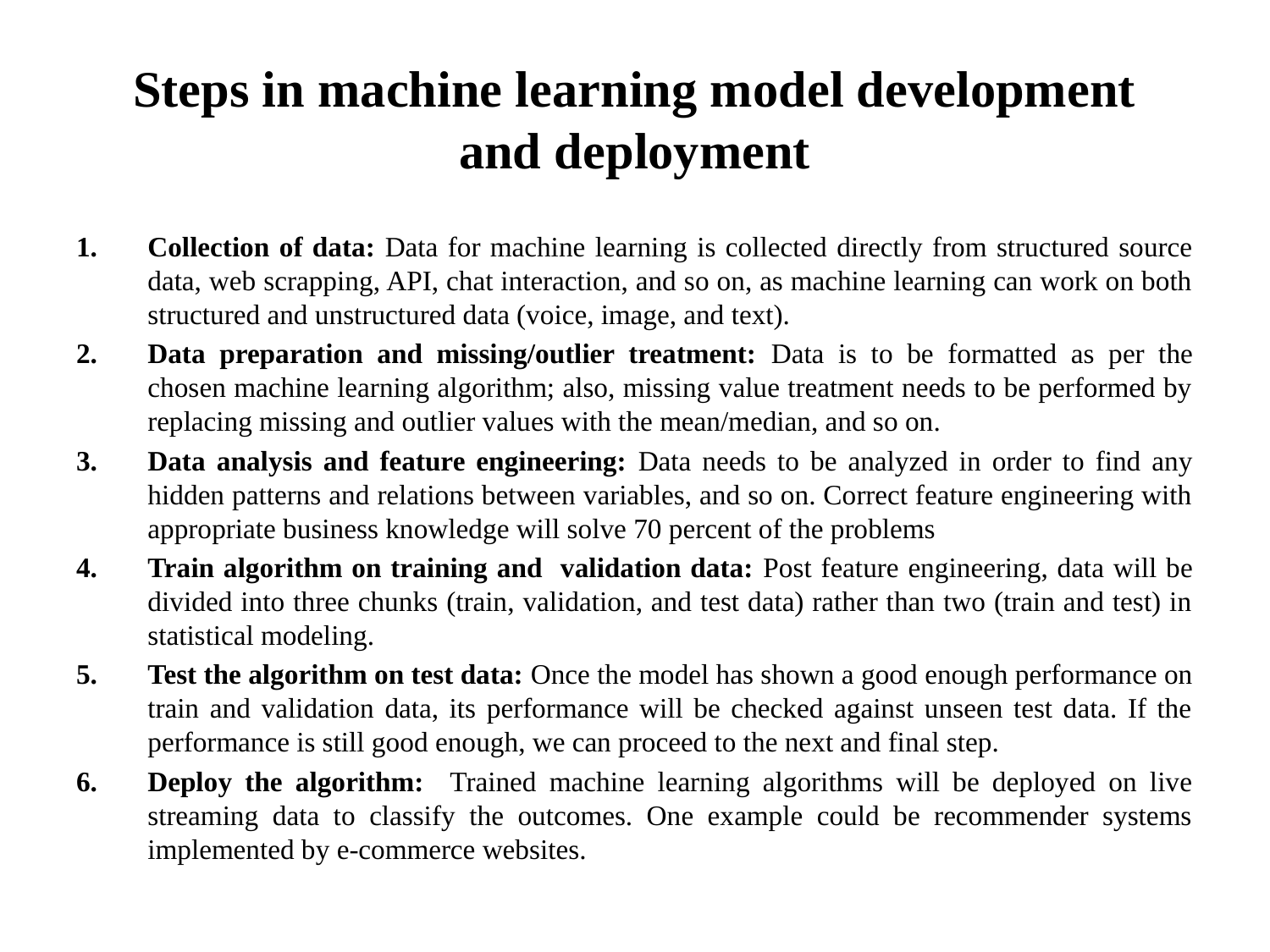

# Steps in machine learning model development and deployment
Collection of data: Data for machine learning is collected directly from structured source data, web scrapping, API, chat interaction, and so on, as machine learning can work on both structured and unstructured data (voice, image, and text).
Data preparation and missing/outlier treatment: Data is to be formatted as per the chosen machine learning algorithm; also, missing value treatment needs to be performed by replacing missing and outlier values with the mean/median, and so on.
Data analysis and feature engineering: Data needs to be analyzed in order to find any hidden patterns and relations between variables, and so on. Correct feature engineering with appropriate business knowledge will solve 70 percent of the problems
Train algorithm on training and  validation data: Post feature engineering, data will be divided into three chunks (train, validation, and test data) rather than two (train and test) in statistical modeling.
Test the algorithm on test data: Once the model has shown a good enough performance on train and validation data, its performance will be checked against unseen test data. If the performance is still good enough, we can proceed to the next and final step.
Deploy the algorithm:  Trained machine learning algorithms will be deployed on live streaming data to classify the outcomes. One example could be recommender systems implemented by e-commerce websites.